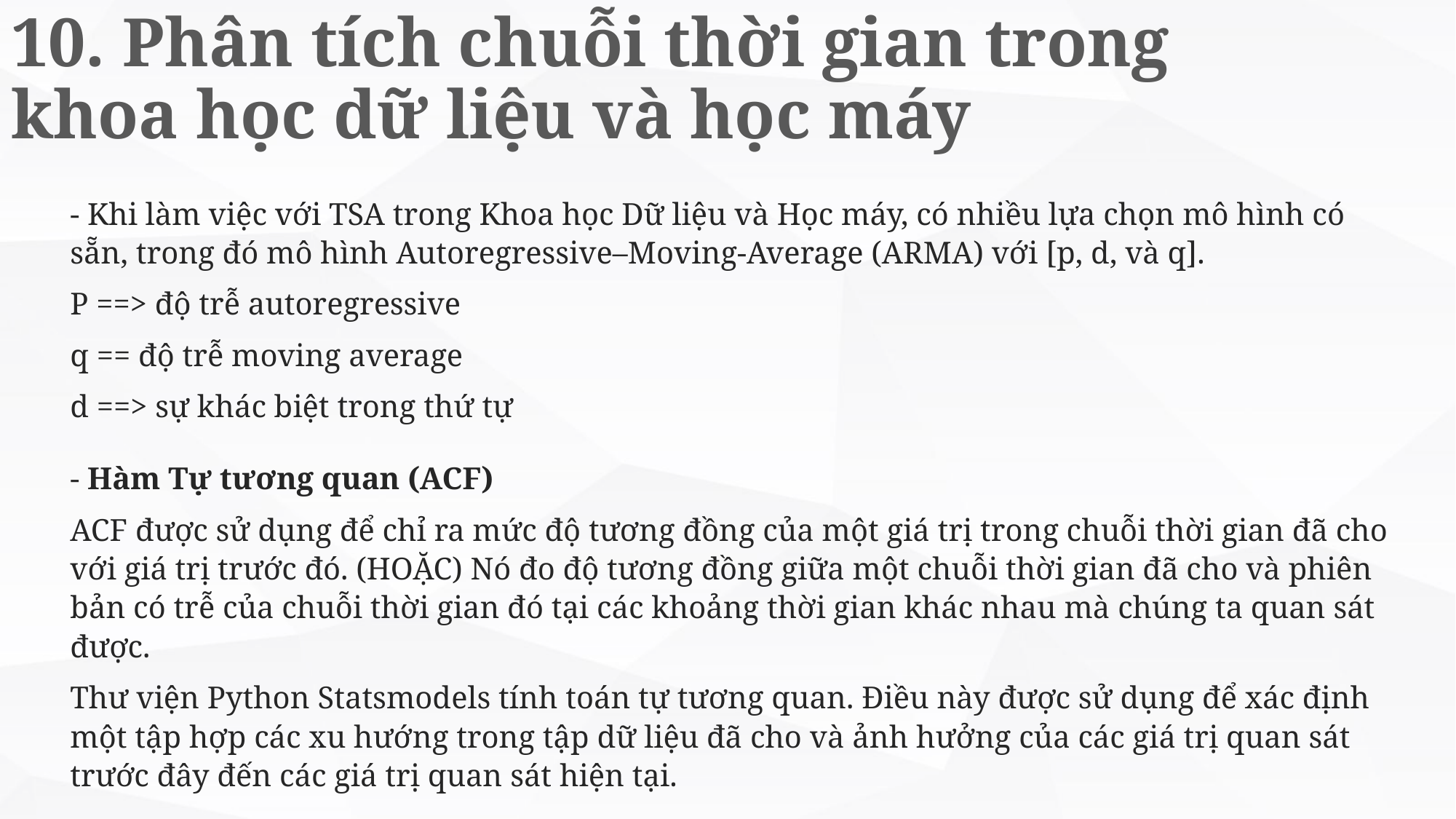

# 10. Phân tích chuỗi thời gian trong khoa học dữ liệu và học máy
- Khi làm việc với TSA trong Khoa học Dữ liệu và Học máy, có nhiều lựa chọn mô hình có sẵn, trong đó mô hình Autoregressive–Moving-Average (ARMA) với [p, d, và q].
P ==> độ trễ autoregressive
q == độ trễ moving average
d ==> sự khác biệt trong thứ tự
- Hàm Tự tương quan (ACF)
ACF được sử dụng để chỉ ra mức độ tương đồng của một giá trị trong chuỗi thời gian đã cho với giá trị trước đó. (HOẶC) Nó đo độ tương đồng giữa một chuỗi thời gian đã cho và phiên bản có trễ của chuỗi thời gian đó tại các khoảng thời gian khác nhau mà chúng ta quan sát được.
Thư viện Python Statsmodels tính toán tự tương quan. Điều này được sử dụng để xác định một tập hợp các xu hướng trong tập dữ liệu đã cho và ảnh hưởng của các giá trị quan sát trước đây đến các giá trị quan sát hiện tại.